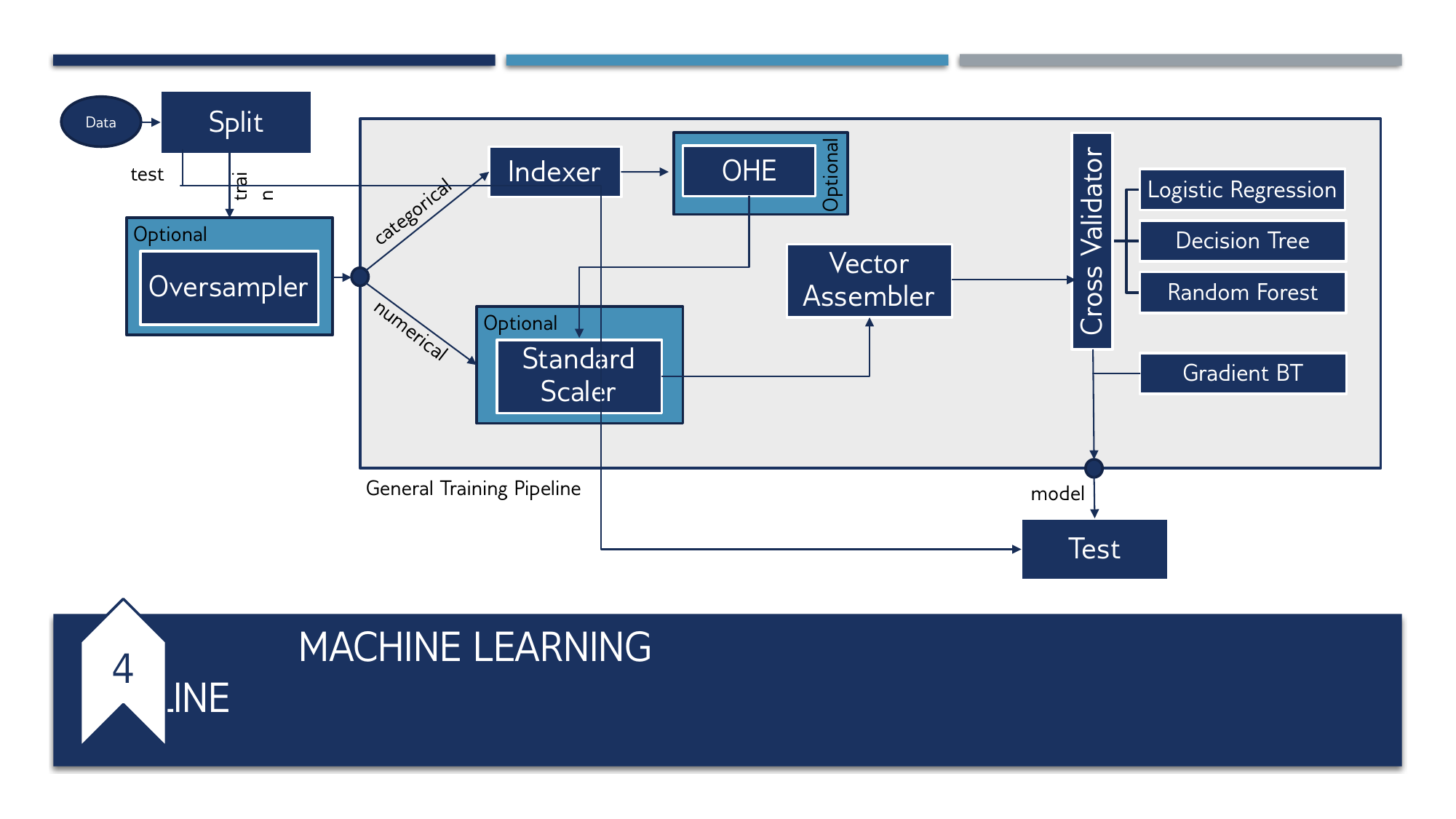

Split
Data

Cross Validator
Logistic Regression
Decision Tree
Random Forest

OHE

Indexer
test
Optional
train
categorical
Optional

Vector Assembler

Oversampler

Optional

numerical
Standard Scaler

Gradient BT

General Training Pipeline
model

Test

4
# MACHINE LEARNING PIPELINE